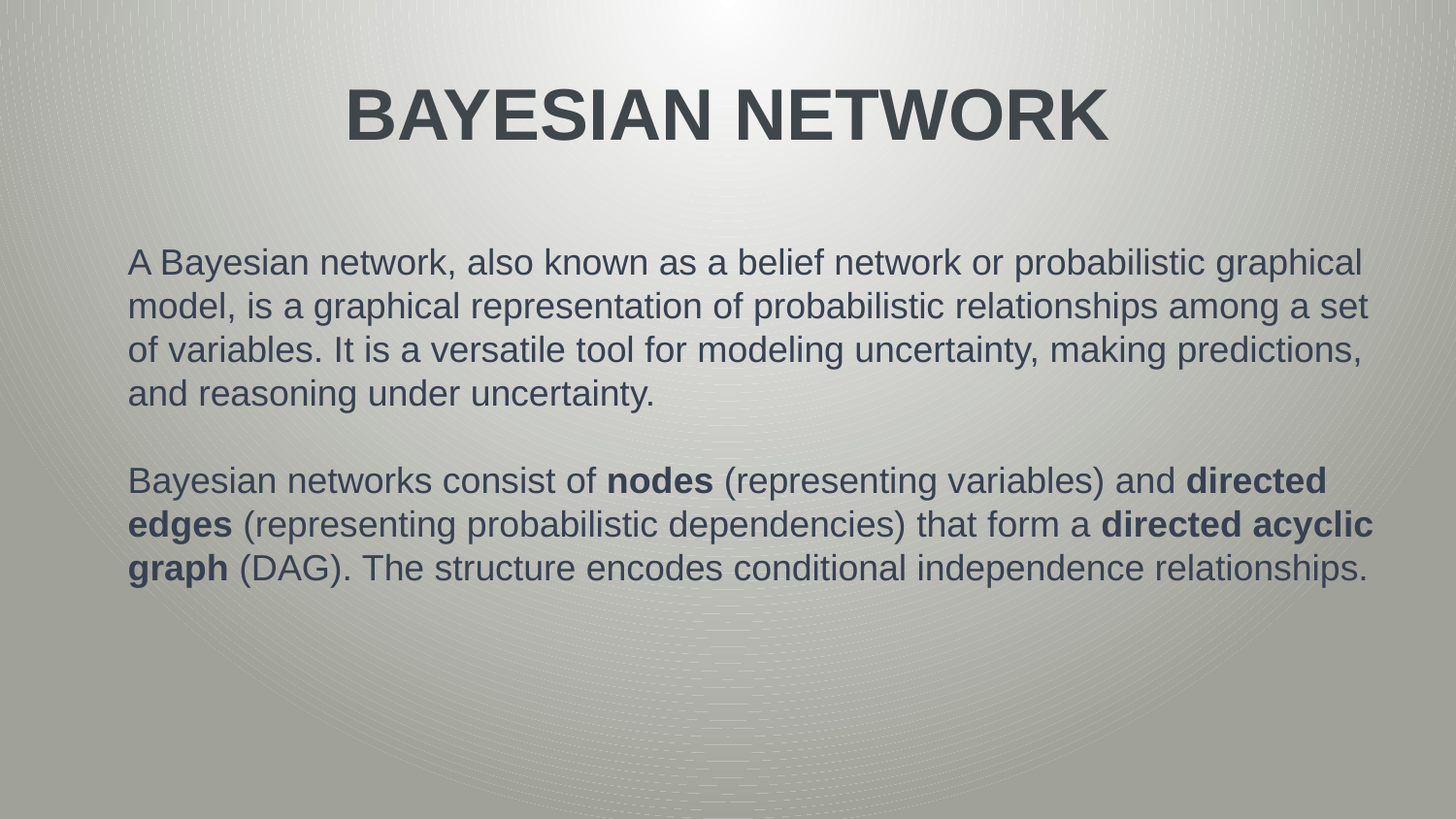

# BAYESIAN NETWORK
A Bayesian network, also known as a belief network or probabilistic graphical model, is a graphical representation of probabilistic relationships among a set of variables. It is a versatile tool for modeling uncertainty, making predictions, and reasoning under uncertainty.

Bayesian networks consist of nodes (representing variables) and directed edges (representing probabilistic dependencies) that form a directed acyclic graph (DAG). The structure encodes conditional independence relationships.